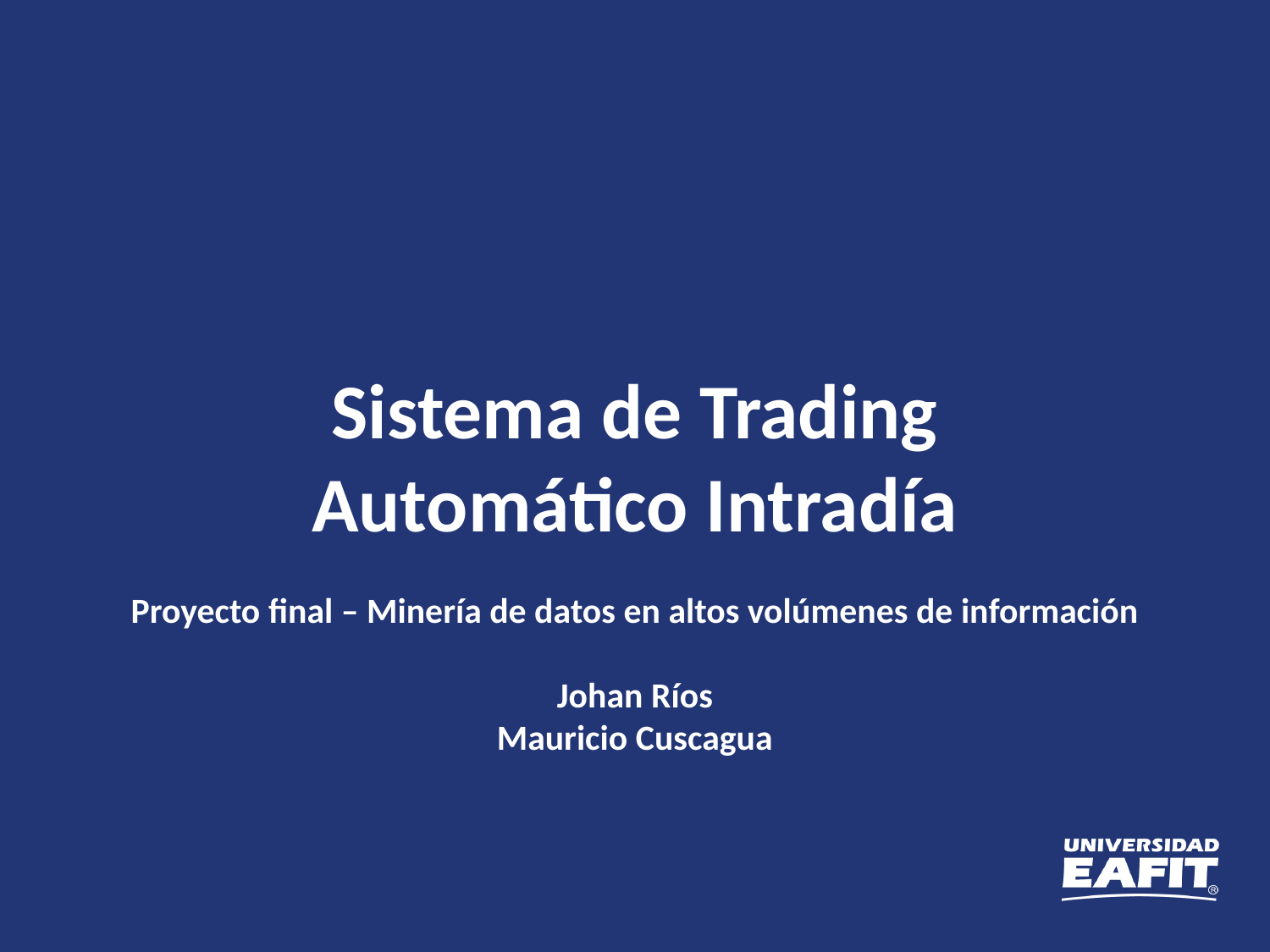

Sistema de Trading Automático Intradía
Proyecto final – Minería de datos en altos volúmenes de información

Johan Ríos
Mauricio Cuscagua